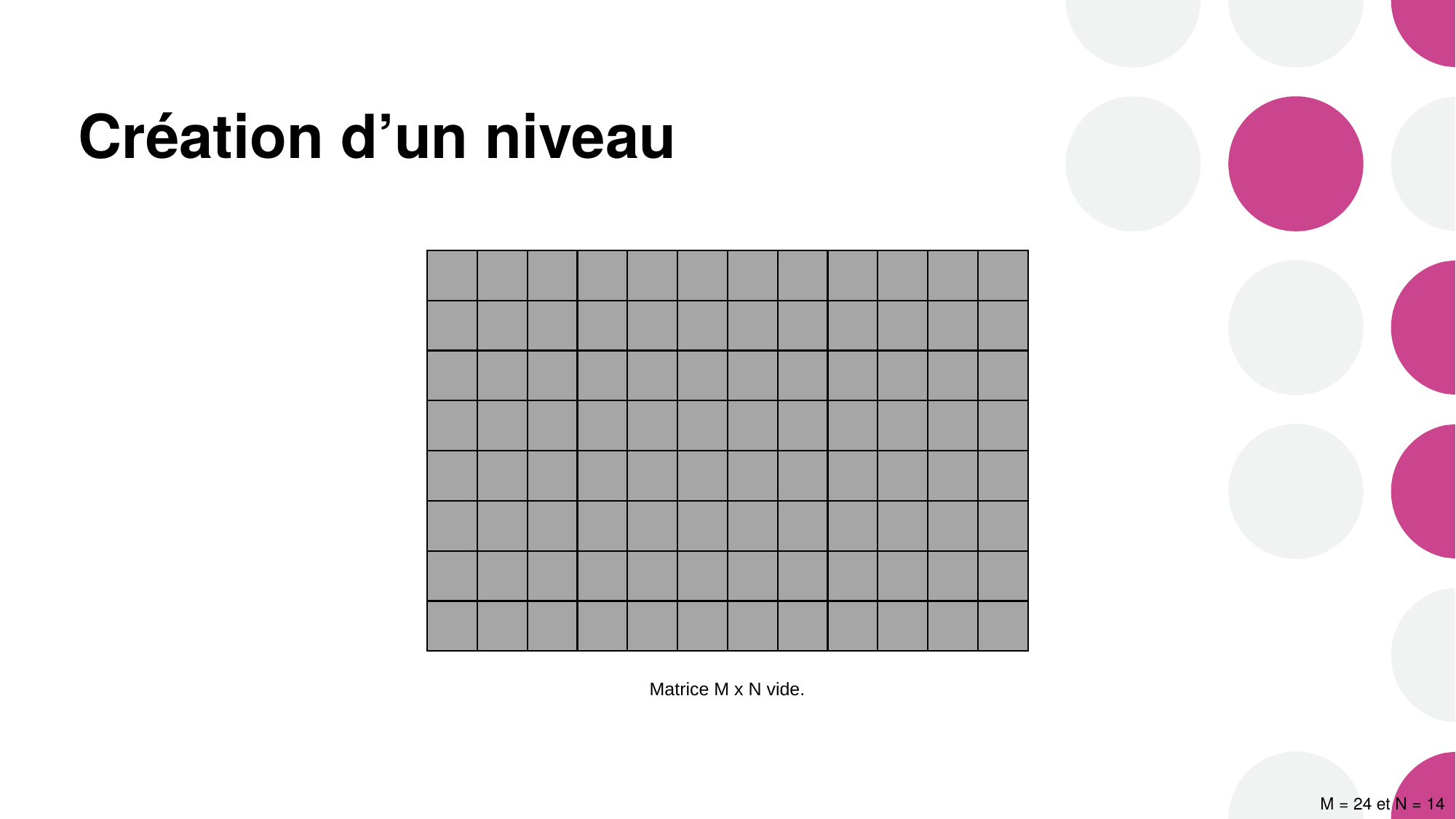

# Création d’un niveau

Matrice M x N vide.

M = 24 et N = 14